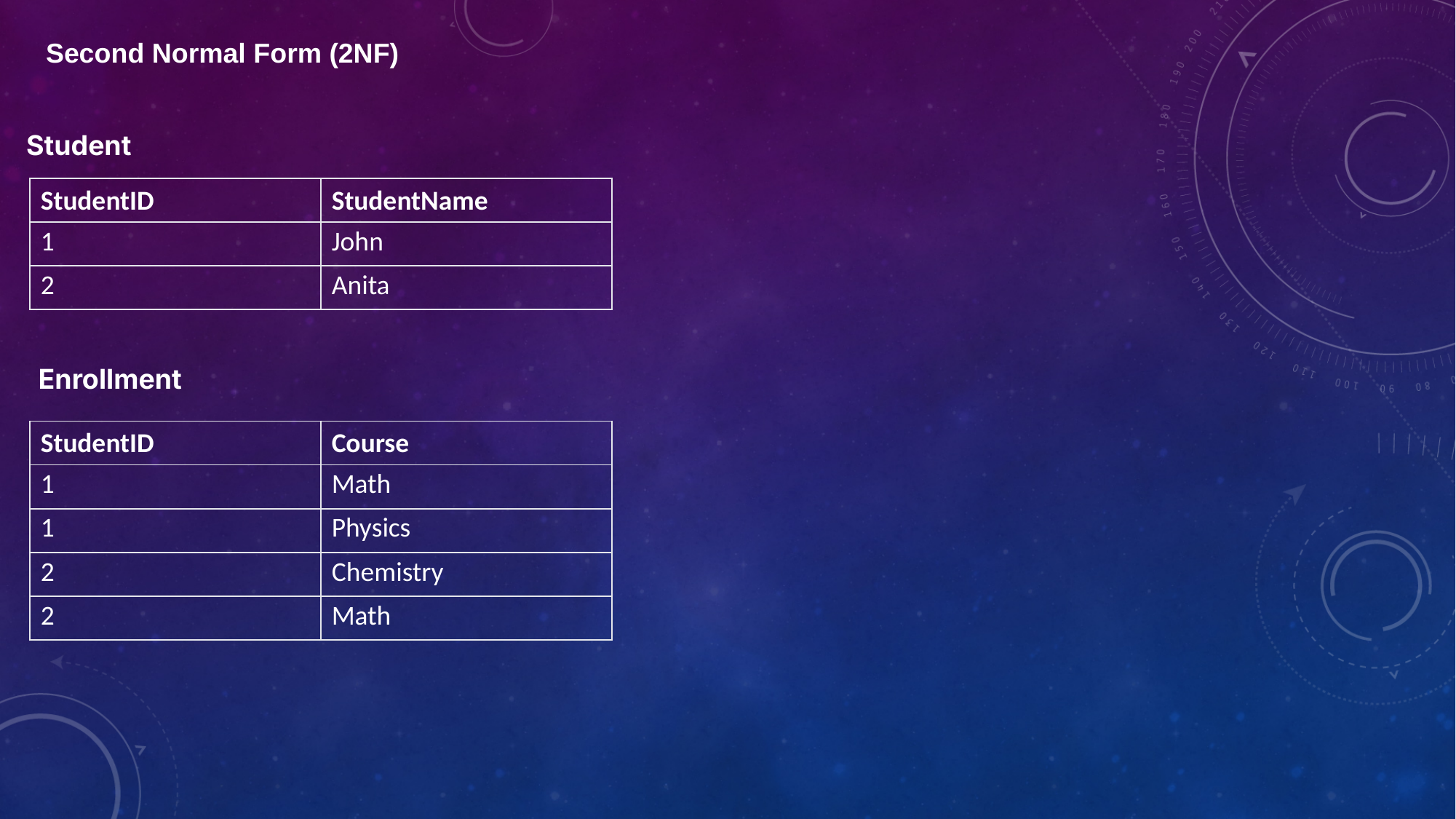

Second Normal Form (2NF)

Student
| StudentID | StudentName |
| --- | --- |
| 1 | John |
| 2 | Anita |
Enrollment
| StudentID | Course |
| --- | --- |
| 1 | Math |
| 1 | Physics |
| 2 | Chemistry |
| 2 | Math |